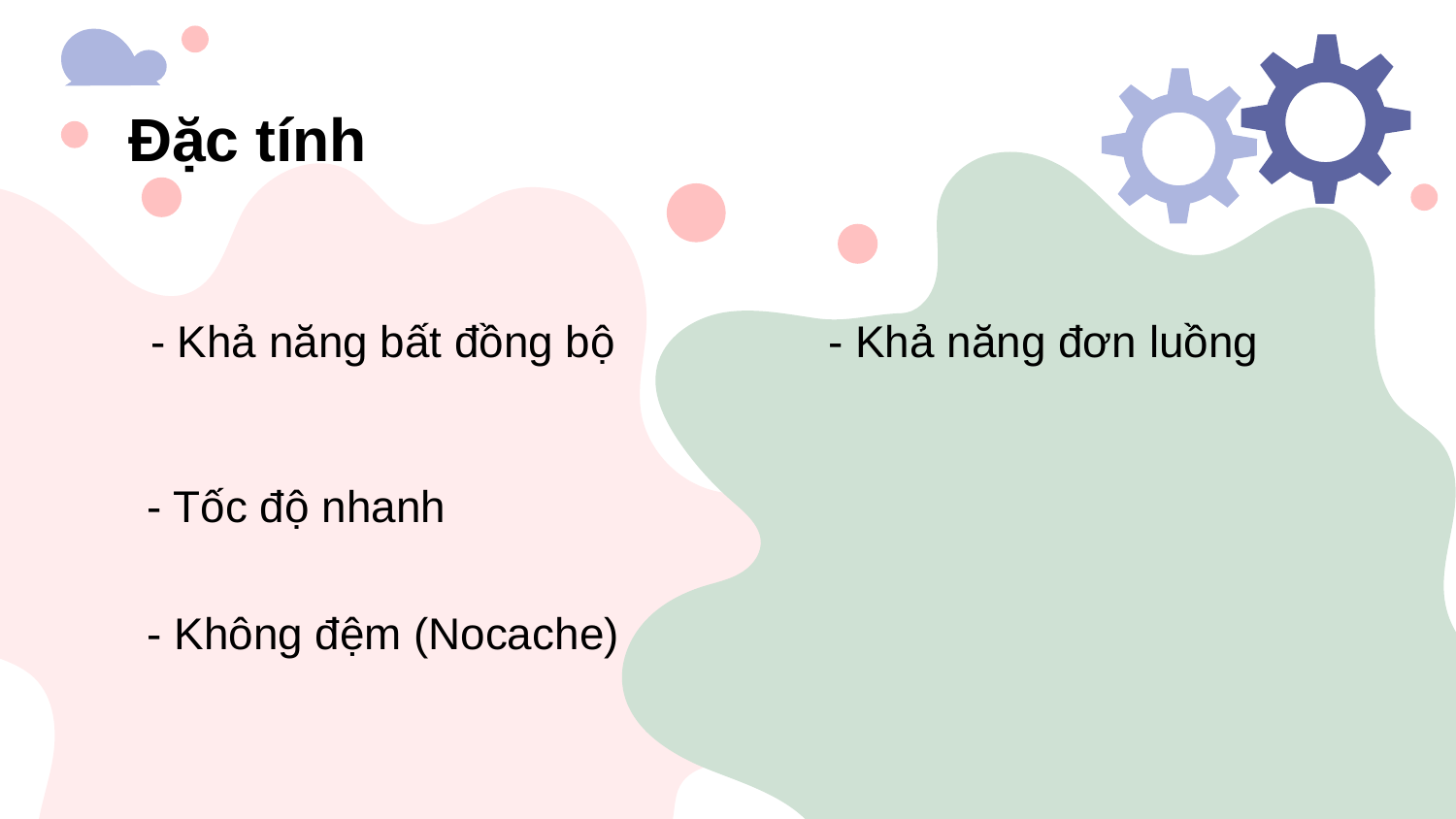

# Đặc tính
- Khả năng bất đồng bộ
- Khả năng đơn luồng

- Tốc độ nhanh
- Không đệm (Nocache)